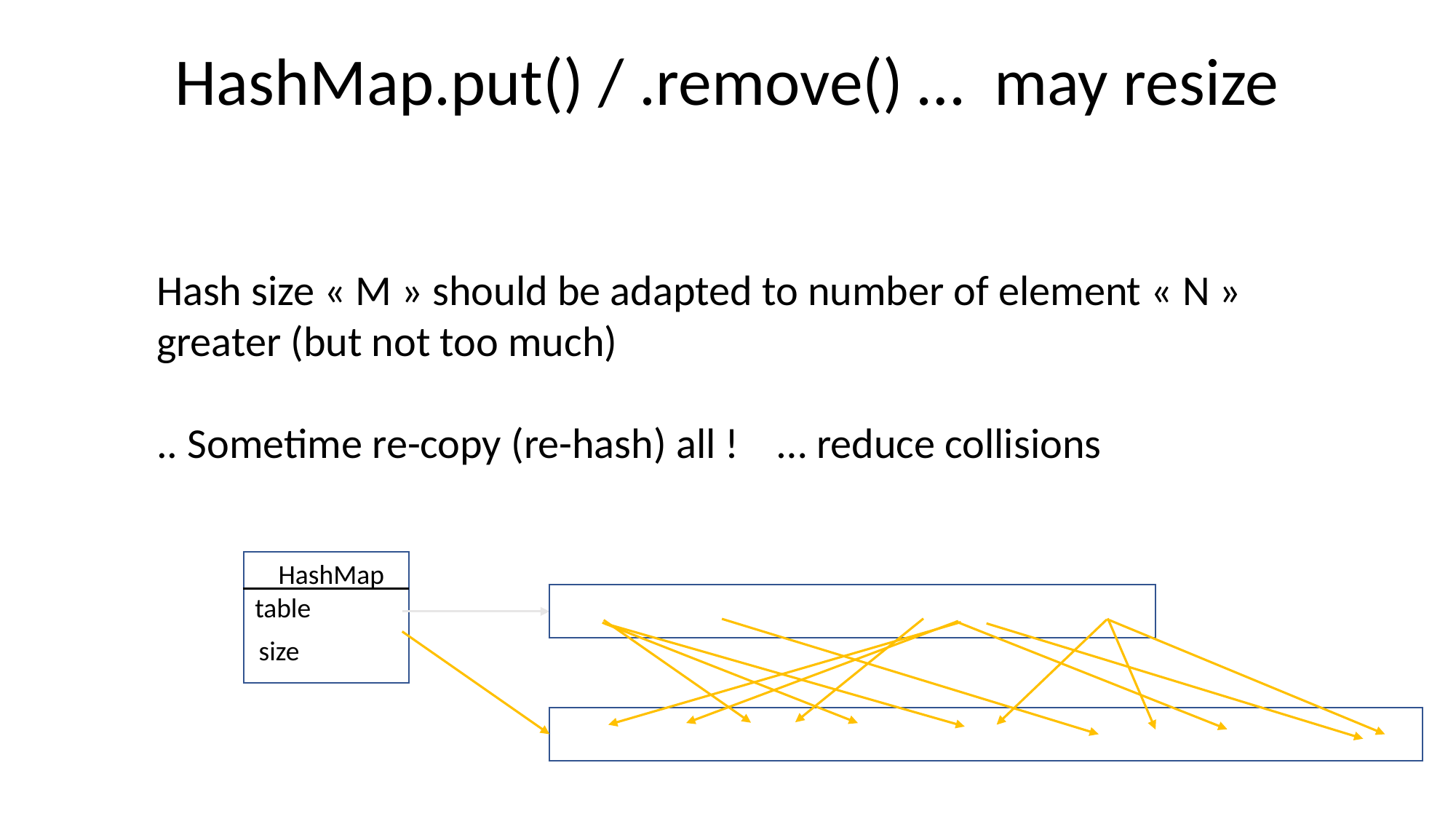

# HashMap.put() / .remove() …  may resize
Hash size « M » should be adapted to number of element « N »
greater (but not too much)

.. Sometime re-copy (re-hash) all !    … reduce collisions

HashMap

table
size